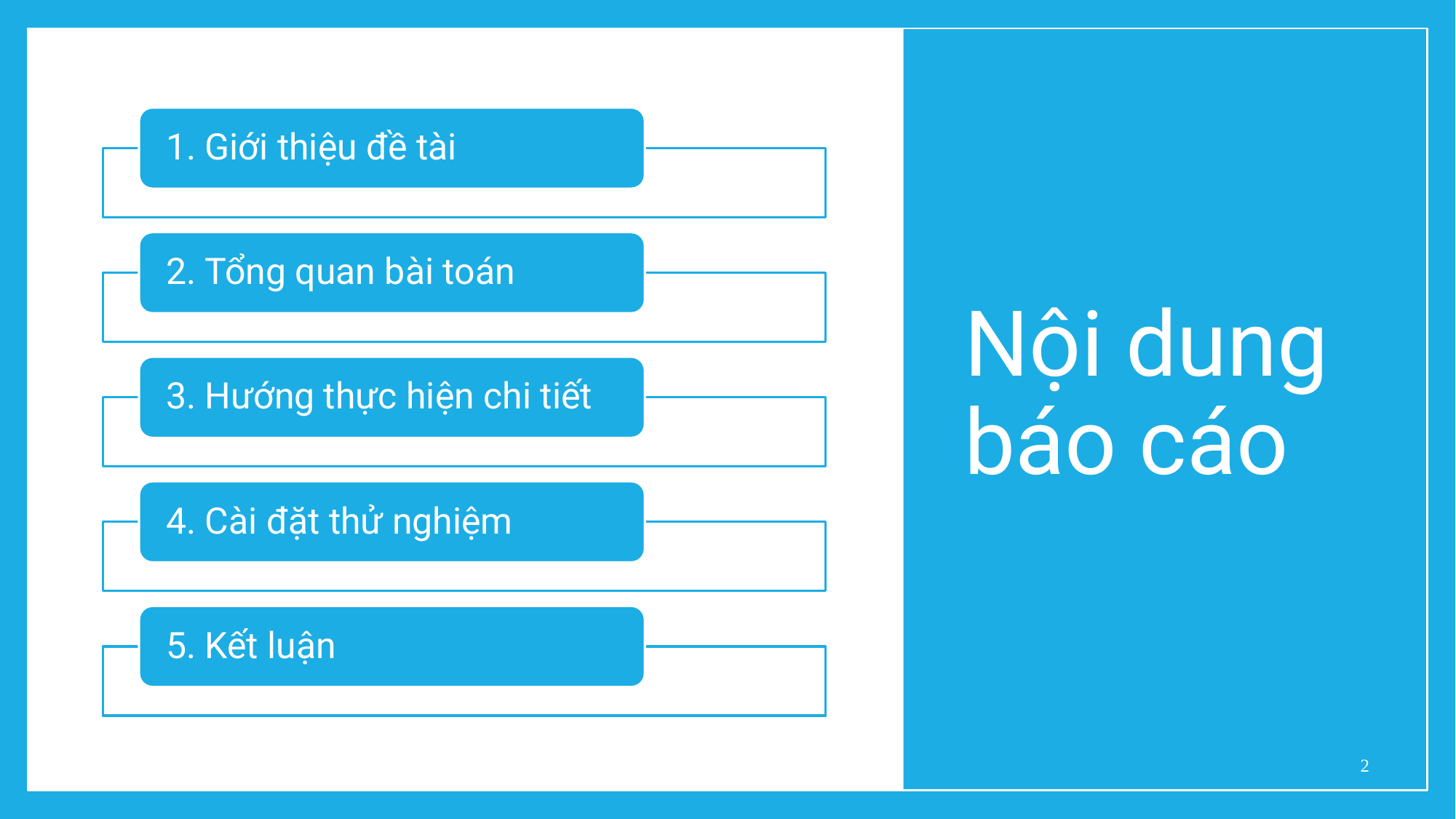

# Nội dung báo cáo
1. Giới thiệu đề tài
2. Tổng quan bài toán
3. Hướng thực hiện chi tiết
4. Cài đặt thử nghiệm
5. Kết luận
2